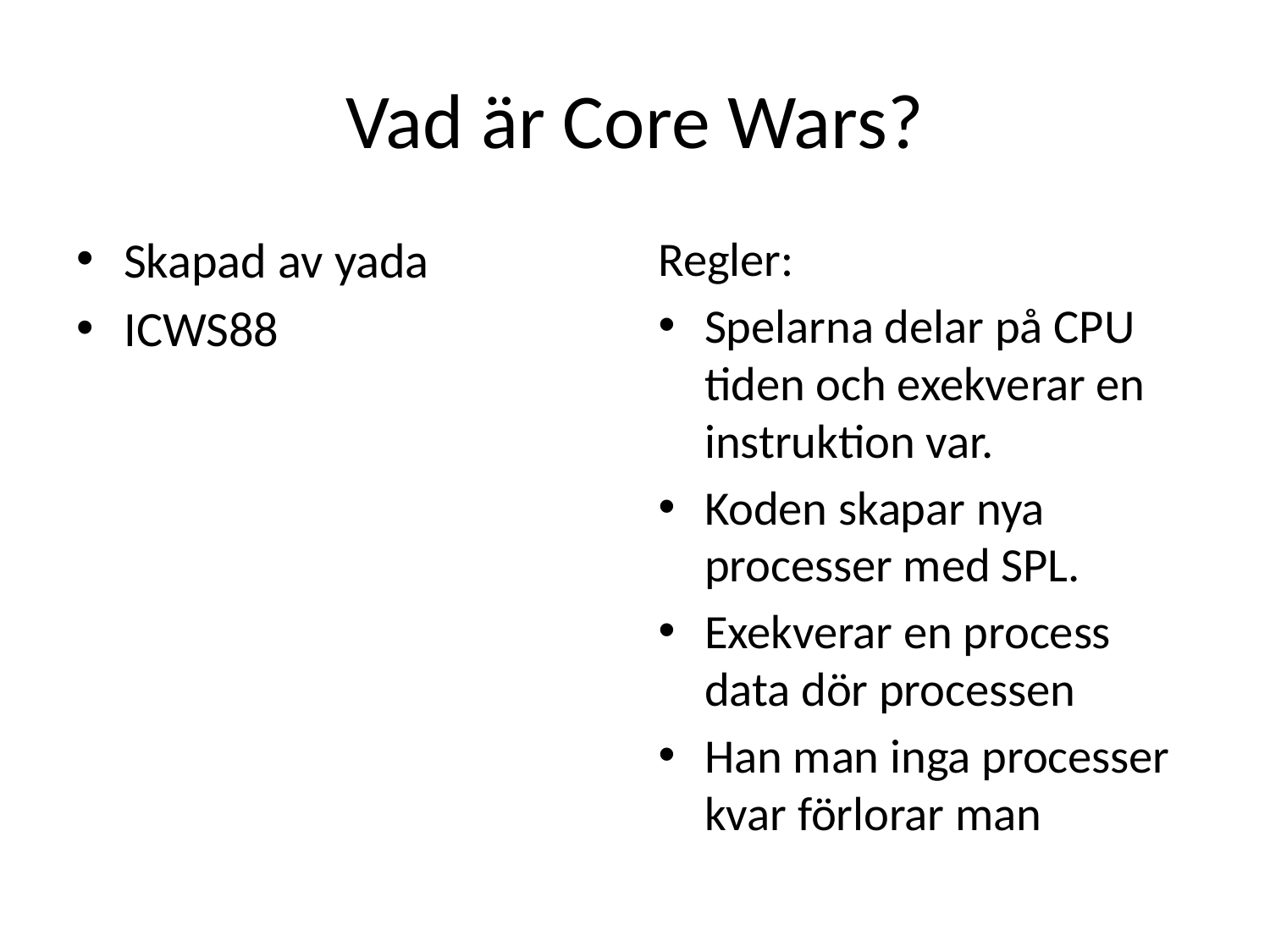

# Vad är Core Wars?
Skapad av yada
ICWS88
Regler:
Spelarna delar på CPU tiden och exekverar en instruktion var.
Koden skapar nya processer med SPL.
Exekverar en process data dör processen
Han man inga processer kvar förlorar man